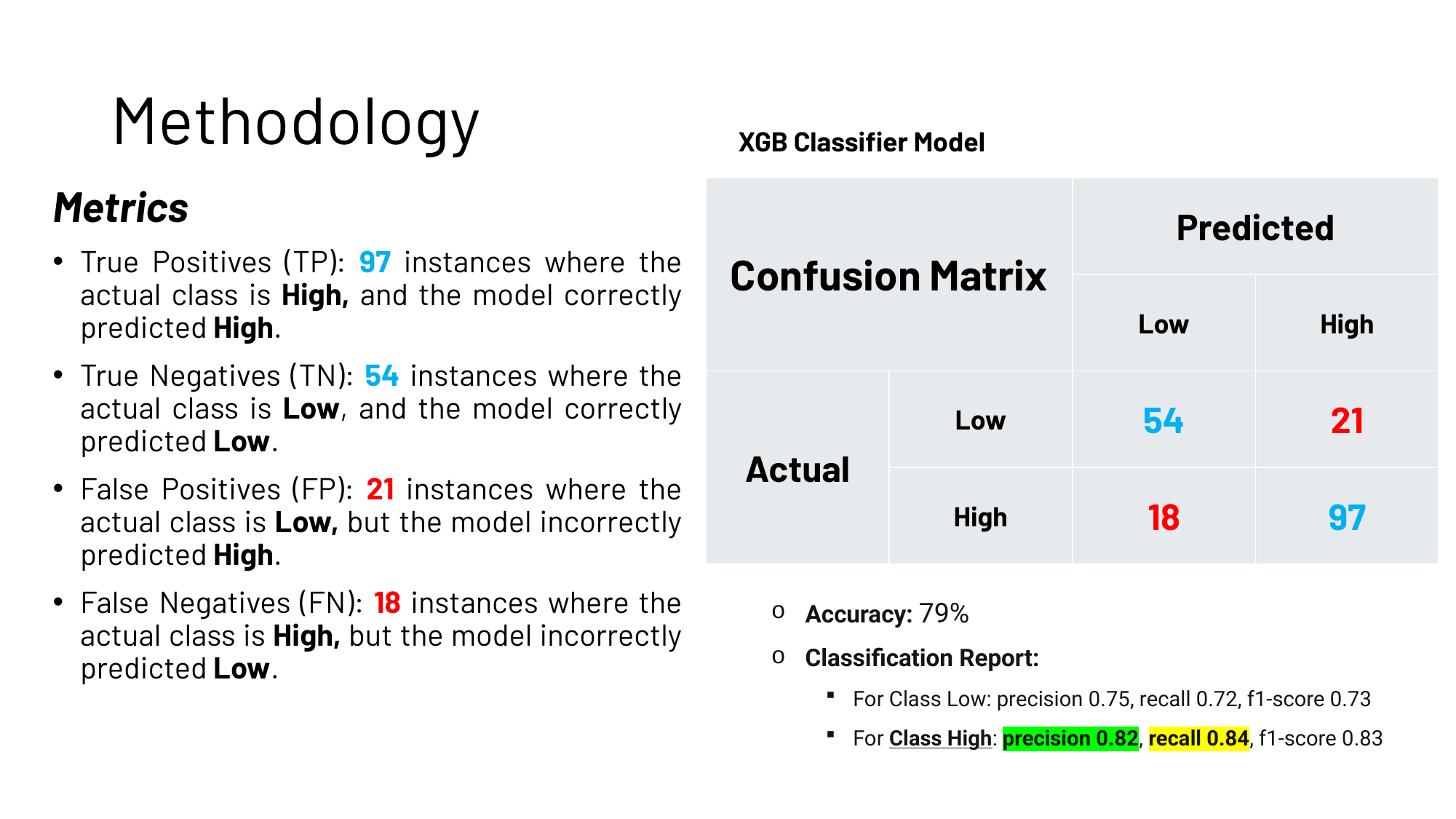

# Methodology
XGB Classifier Model
| Confusion Matrix |  | Predicted |  |
| --- | --- | --- | --- |
|  |  | Low | High |
| Actual | Low | 54 | 21 |
|  | High | 18 | 97 |
Metrics
True Positives (TP): 97 instances where the actual class is High, and the model correctly predicted High.
True Negatives (TN): 54 instances where the actual class is Low, and the model correctly predicted Low.
False Positives (FP): 21 instances where the actual class is Low, but the model incorrectly predicted High.
False Negatives (FN): 18 instances where the actual class is High, but the model incorrectly predicted Low.
Accuracy: 79%
Classification Report:
For Class Low: precision 0.75, recall 0.72, f1-score 0.73
For Class High: precision 0.82, recall 0.84, f1-score 0.83